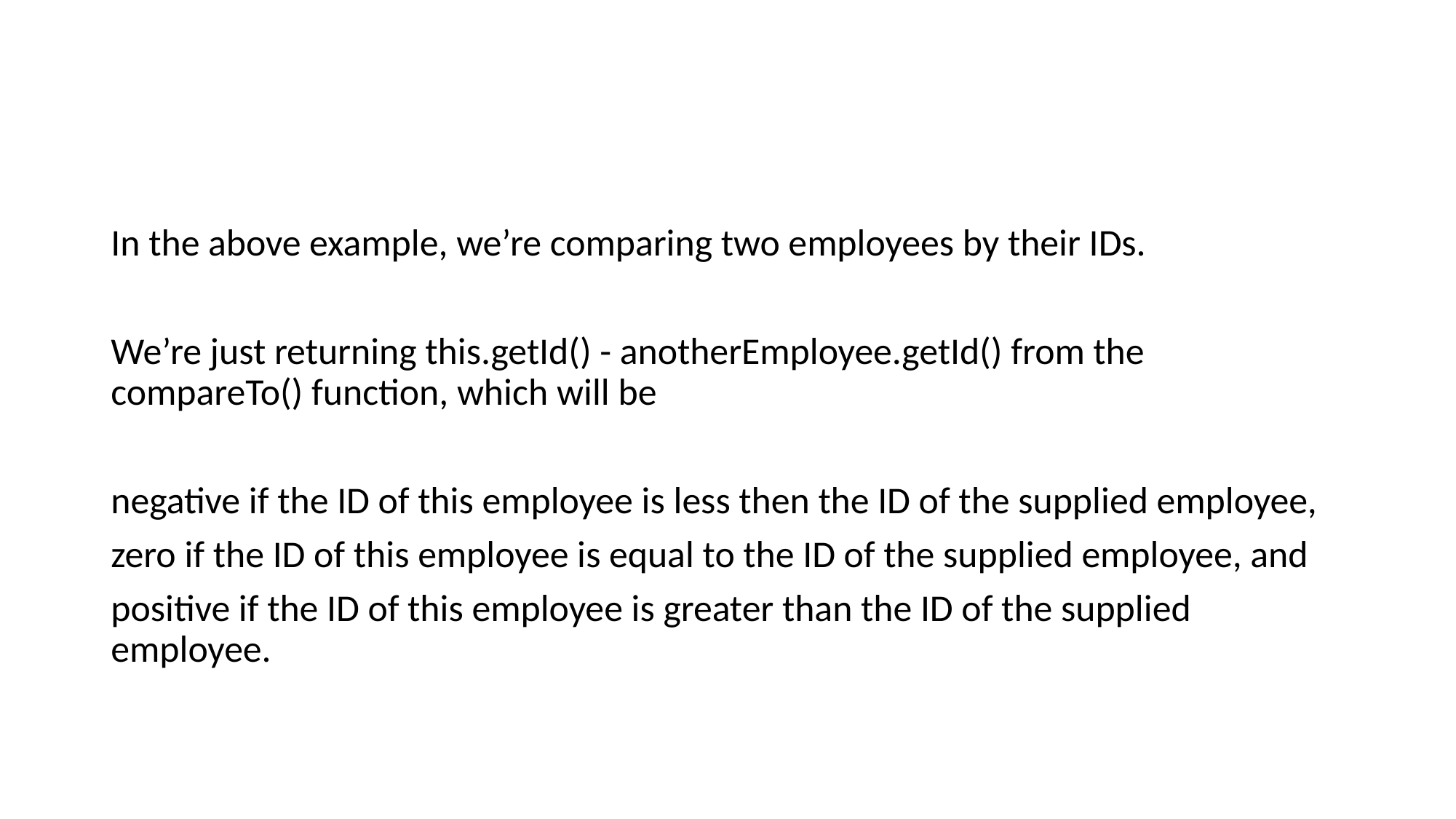

In the above example, we’re comparing two employees by their IDs.

We’re just returning this.getId() - anotherEmployee.getId() from the compareTo() function, which will be

negative if the ID of this employee is less then the ID of the supplied employee,
zero if the ID of this employee is equal to the ID of the supplied employee, and
positive if the ID of this employee is greater than the ID of the supplied employee.